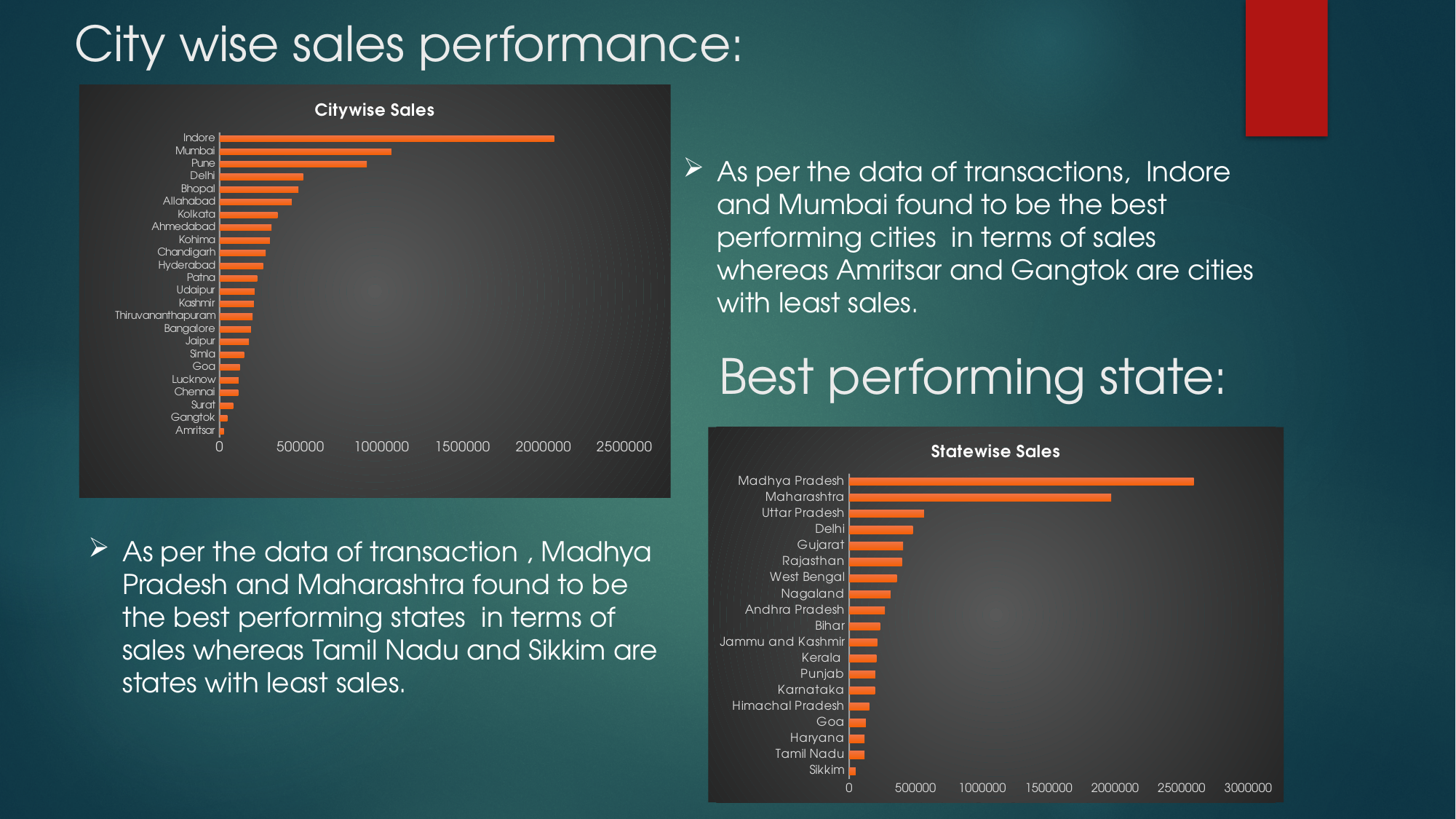

City wise sales performance:

As per the data of transactions,  Indore and Mumbai found to be the best performing cities  in terms of sales whereas Amritsar and Gangtok are cities with least sales.

### Chart: Citywise Sales

| Category | Total |
|---|---|
| Amritsar | 26879.0 |
| Gangtok | 47846.0 |
| Surat | 84071.0 |
| Chennai | 114851.0 |
| Lucknow | 117365.0 |
| Goa | 125628.0 |
| Simla | 150452.0 |
| Jaipur | 181817.0 |
| Bangalore | 193610.0 |
| Thiruvananthapuram | 203668.0 |
| Kashmir | 211219.0 |
| Udaipur | 215733.0 |
| Patna | 231504.0 |
| Hyderabad | 269141.0 |
| Chandigarh | 284545.0 |
| Kohima | 310738.0 |
| Ahmedabad | 321108.0 |
| Kolkata | 357648.0 |
| Allahabad | 445724.0 |
| Bhopal | 487184.0 |
| Delhi | 515572.0 |
| Pune | 909029.0 |
| Mumbai | 1061310.0 |
| Indore | 2065868.0 |
#
Best performing state:

As per the data of transaction , Madhya Pradesh and Maharashtra found to be the best performing states  in terms of sales whereas Tamil Nadu and Sikkim are states with least sales.

### Chart: Statewise Sales

| Category | Total |
|---|---|
| Sikkim | 47846.0 |
| Tamil Nadu | 114851.0 |
| Haryana | 115479.0 |
| Goa | 125628.0 |
| Himachal Pradesh | 150452.0 |
| Karnataka | 193610.0 |
| Punjab | 195945.0 |
| Kerala  | 203668.0 |
| Jammu and Kashmir | 211219.0 |
| Bihar | 231504.0 |
| Andhra Pradesh | 269141.0 |
| Nagaland | 310738.0 |
| West Bengal | 357648.0 |
| Rajasthan | 397550.0 |
| Gujarat | 405179.0 |
| Delhi | 478211.0 |
| Uttar Pradesh | 563089.0 |
| Maharashtra | 1970339.0 |
| Madhya Pradesh | 2590413.0 |